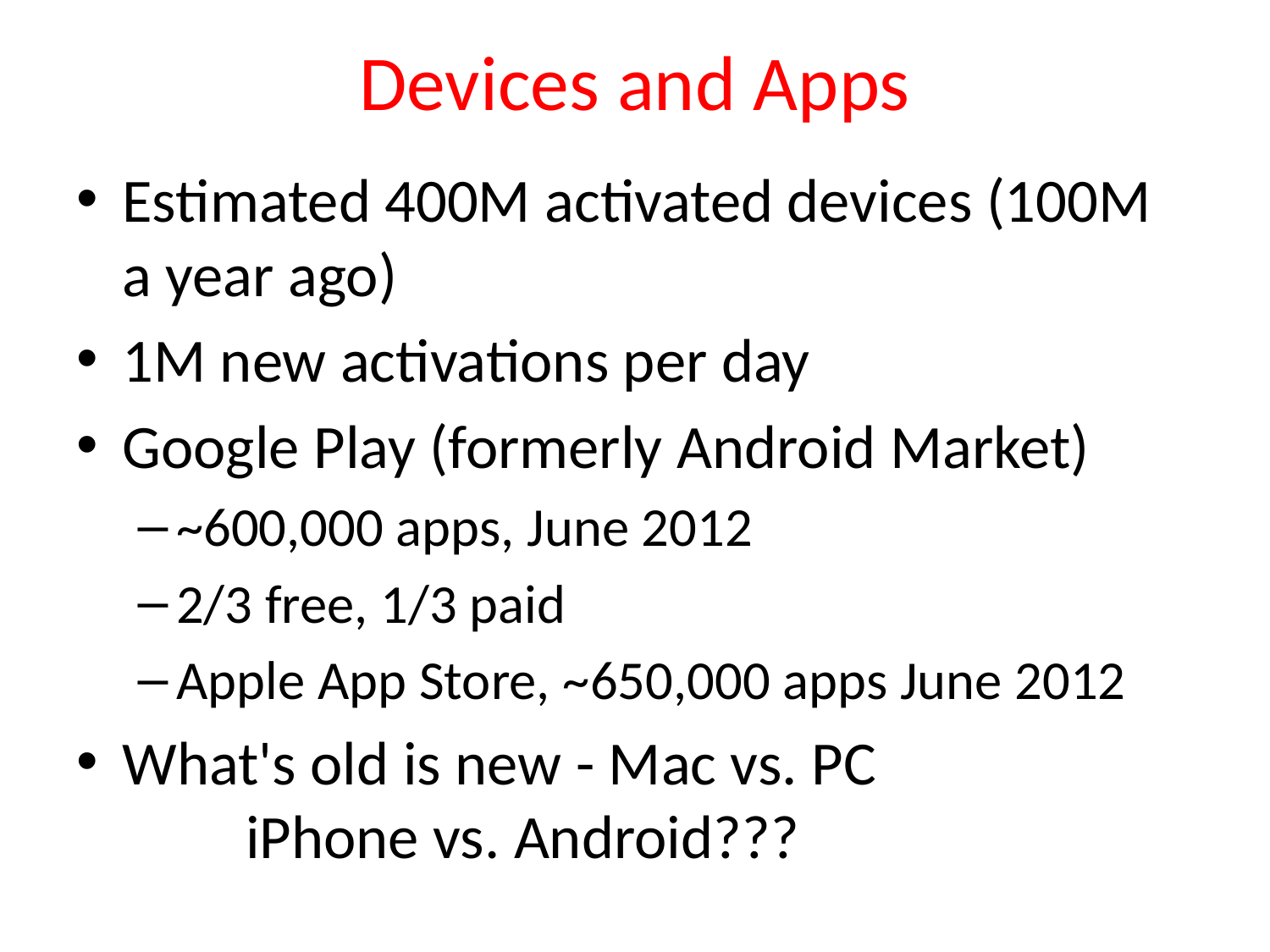

# Devices and Apps
Estimated 400M activated devices (100M a year ago)
1M new activations per day
Google Play (formerly Android Market)
~600,000 apps, June 2012
2/3 free, 1/3 paid
Apple App Store, ~650,000 apps June 2012
What's old is new - Mac vs. PC
	iPhone vs. Android???